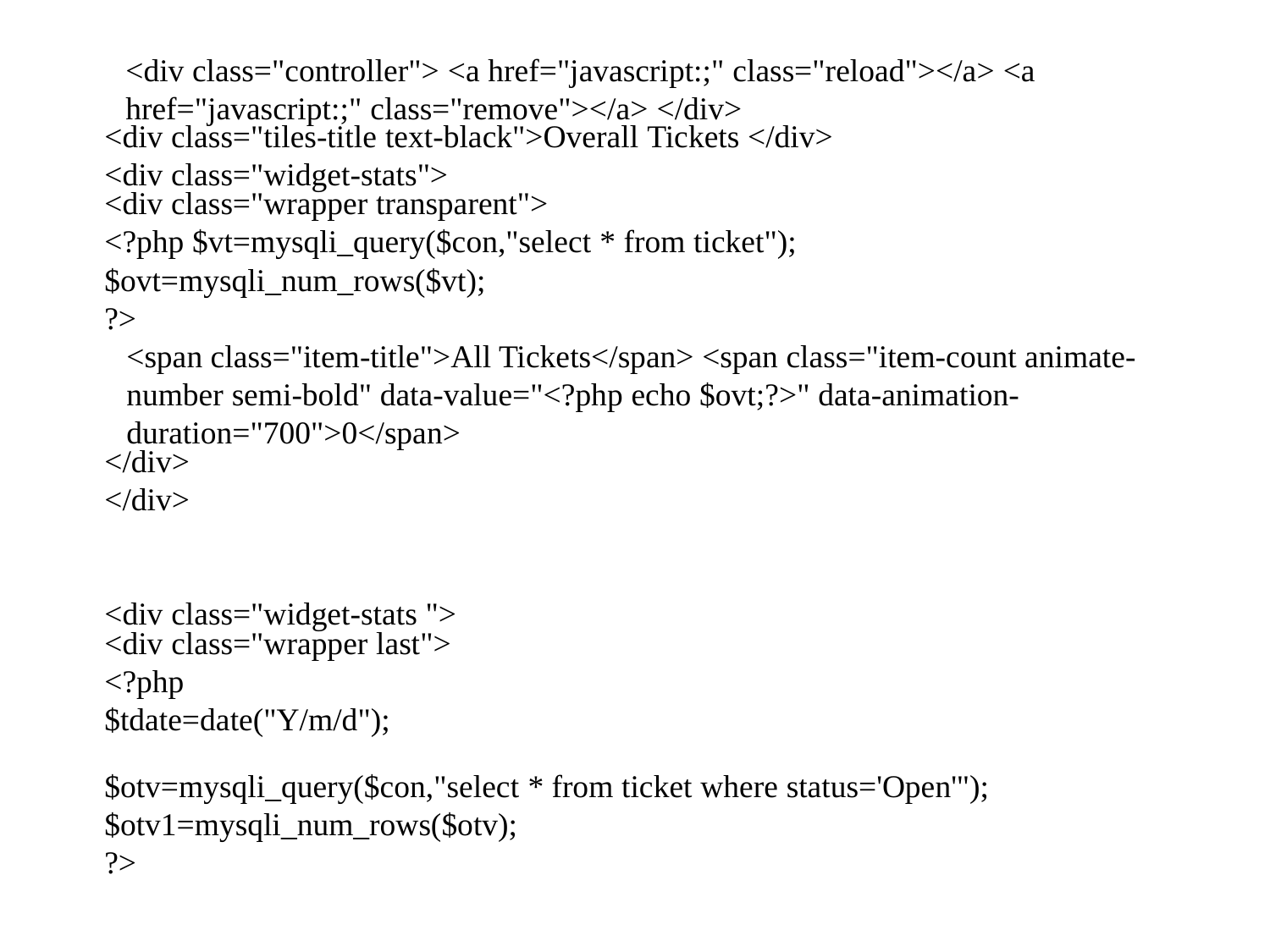

<div class="controller"> <a href="javascript:;" class="reload"></a> <a href="javascript:;" class="remove"></a> </div>
<div class="tiles-title text-black">Overall Tickets </div>
<div class="widget-stats">
<div class="wrapper transparent">
<?php $vt=mysqli_query($con,"select * from ticket");
$ovt=mysqli_num_rows($vt);
?>
<span class="item-title">All Tickets</span> <span class="item-count animate-number semi-bold" data-value="<?php echo $ovt;?>" data-animation-duration="700">0</span>
</div>
</div>

<div class="widget-stats ">
<div class="wrapper last">
<?php
$tdate=date("Y/m/d");

$otv=mysqli_query($con,"select * from ticket where status='Open'");
$otv1=mysqli_num_rows($otv);
?>